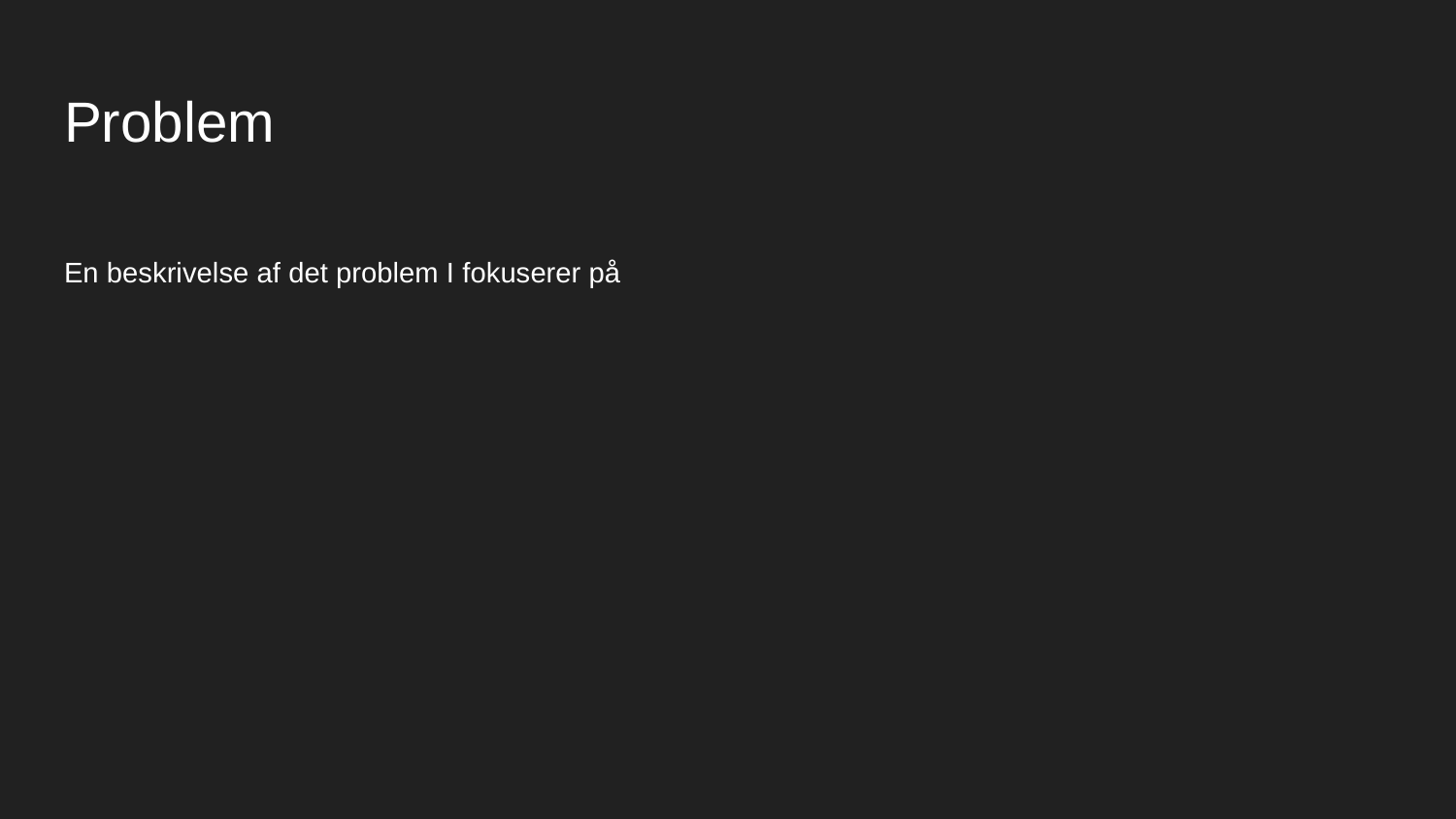

# Problem
En beskrivelse af det problem I fokuserer på